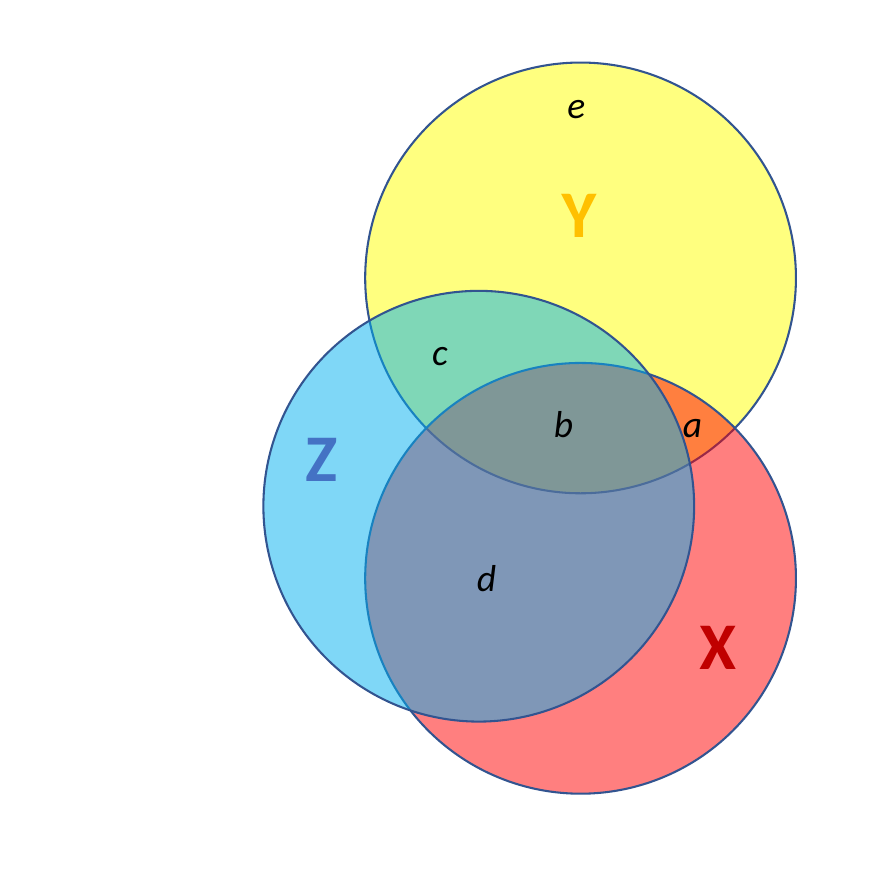

e
Y

c

b
a
Z
d
 X